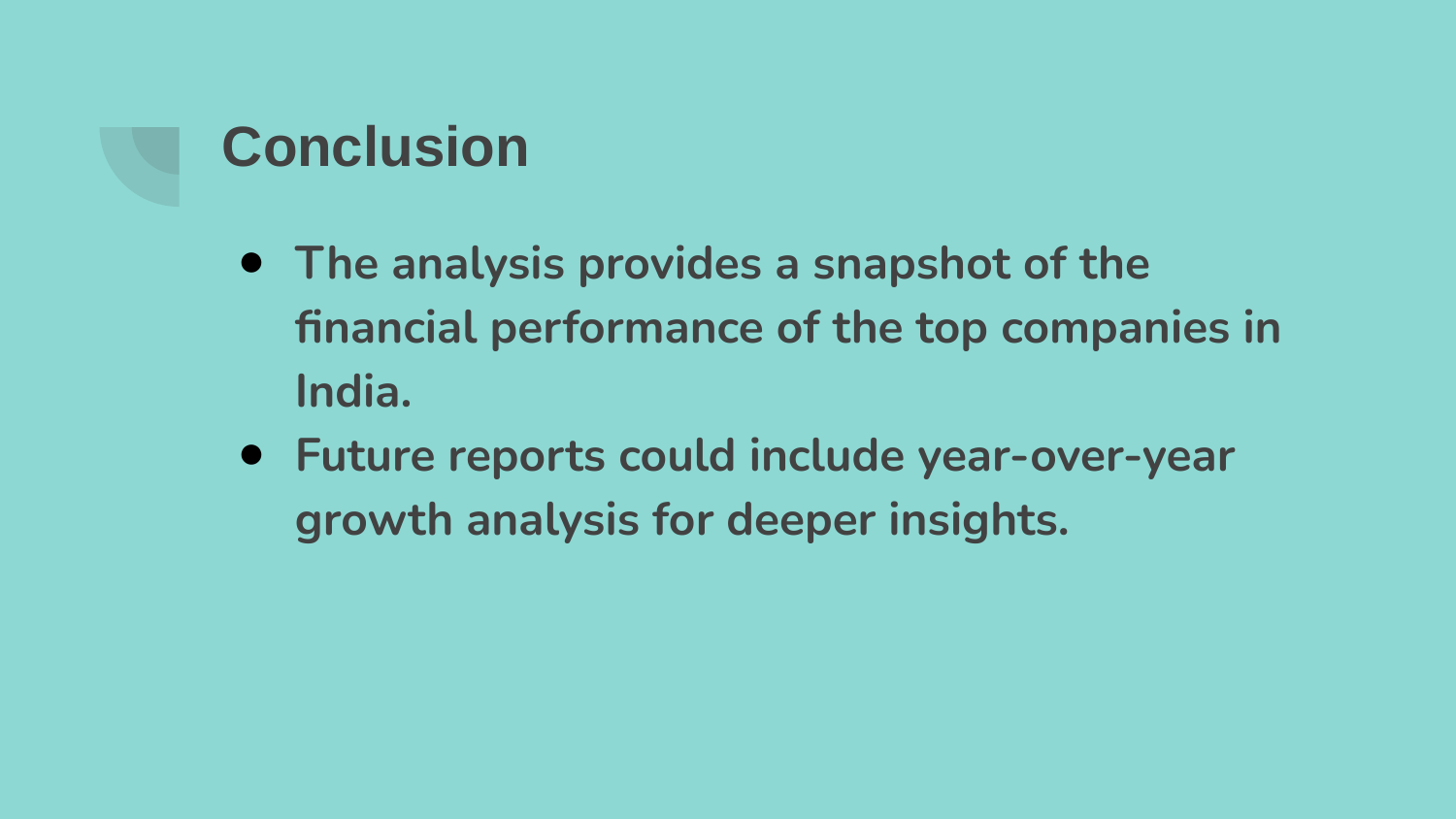

# Conclusion
The analysis provides a snapshot of the financial performance of the top companies in India.
Future reports could include year-over-year growth analysis for deeper insights.